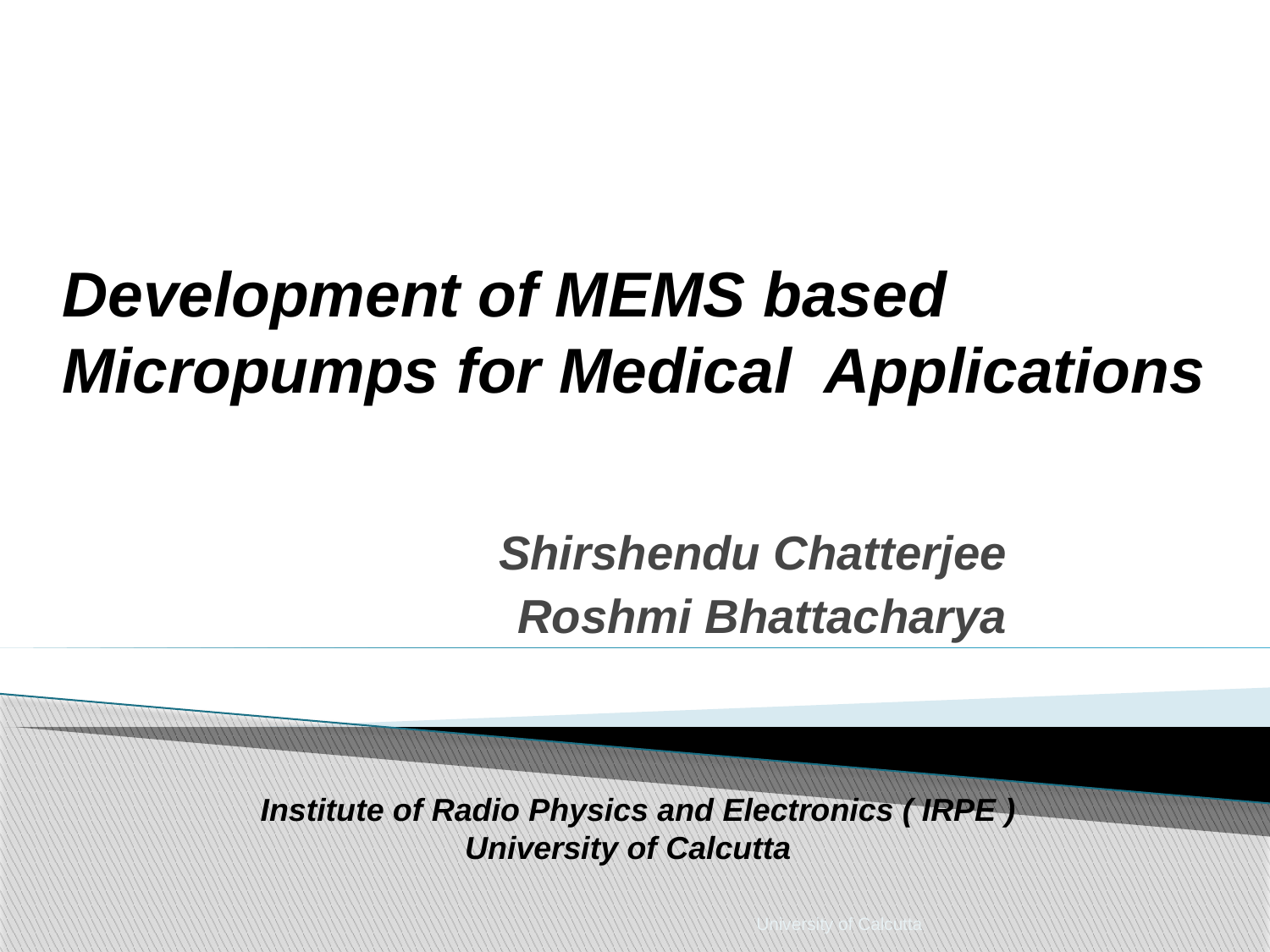

# Development of MEMS based Micropumps for Medical  Applications
Shirshendu Chatterjee
Roshmi Bhattacharya
Institute of Radio Physics and Electronics ( IRPE )
                       University of Calcutta
University of Calcutta